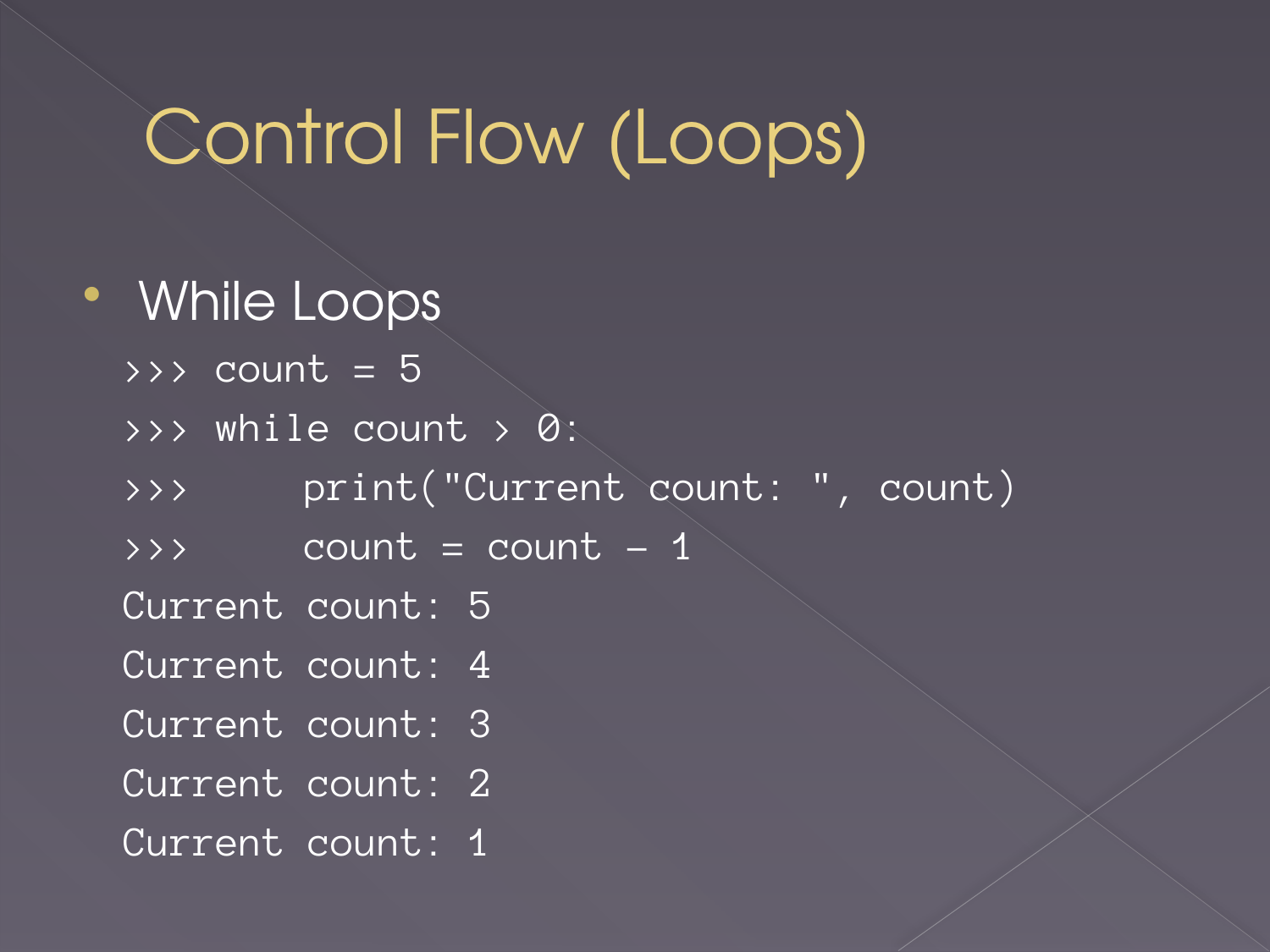

# Control Flow (Loops)
While Loops
>>> count = 5
>>> while count > 0:
>>> 	print("Current count: ", count)
>>> 	count = count - 1
Current count: 5
Current count: 4
Current count: 3
Current count: 2
Current count: 1